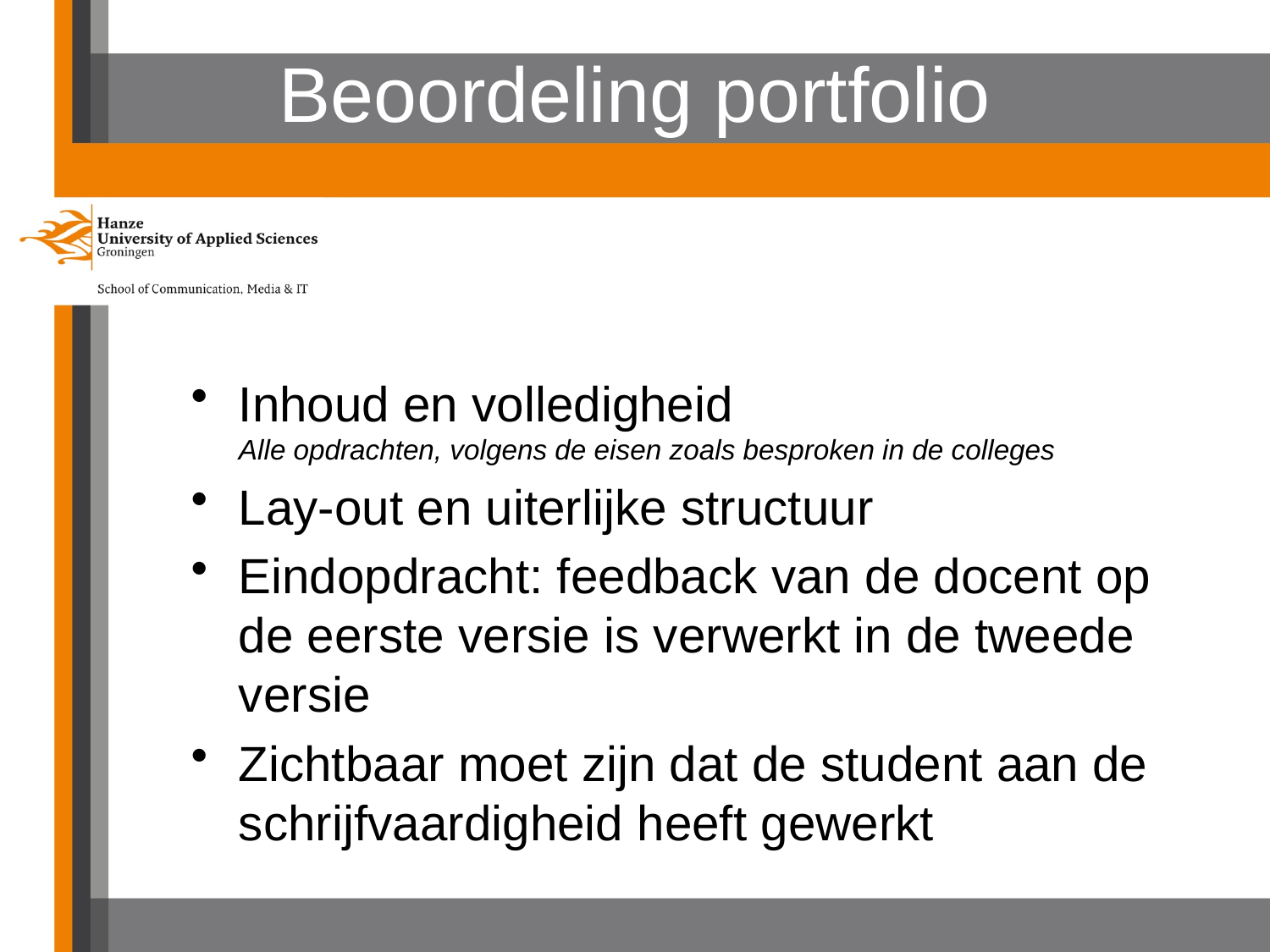

# Beoordeling portfolio
Inhoud en volledigheid
Alle opdrachten, volgens de eisen zoals besproken in de colleges
Lay-out en uiterlijke structuur
Eindopdracht: feedback van de docent op de eerste versie is verwerkt in de tweede versie
Zichtbaar moet zijn dat de student aan de schrijfvaardigheid heeft gewerkt